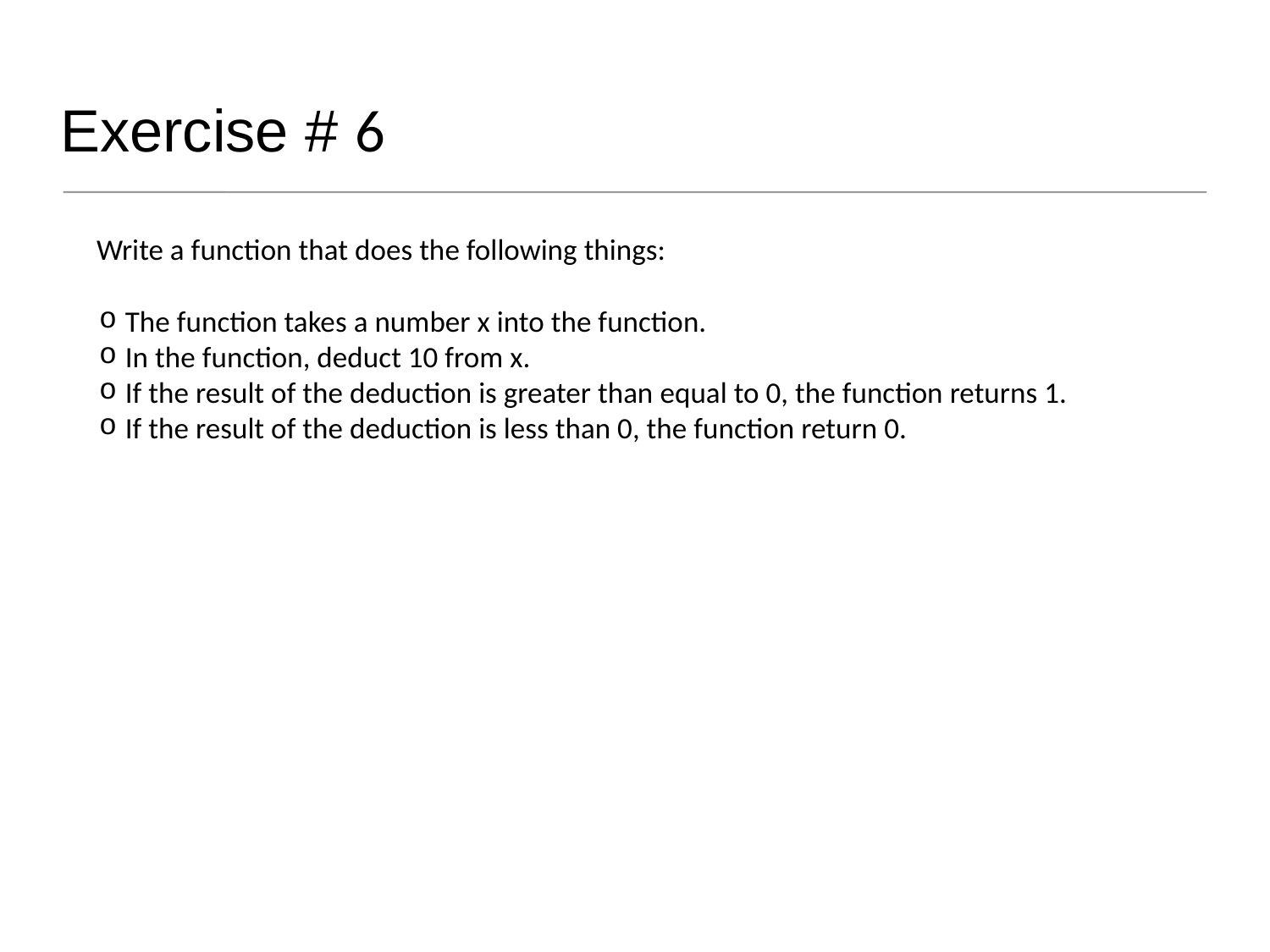

# Exercise # 6
 Write a function that does the following things:

The function takes a number x into the function.
In the function, deduct 10 from x.
If the result of the deduction is greater than equal to 0, the function returns 1.
If the result of the deduction is less than 0, the function return 0.